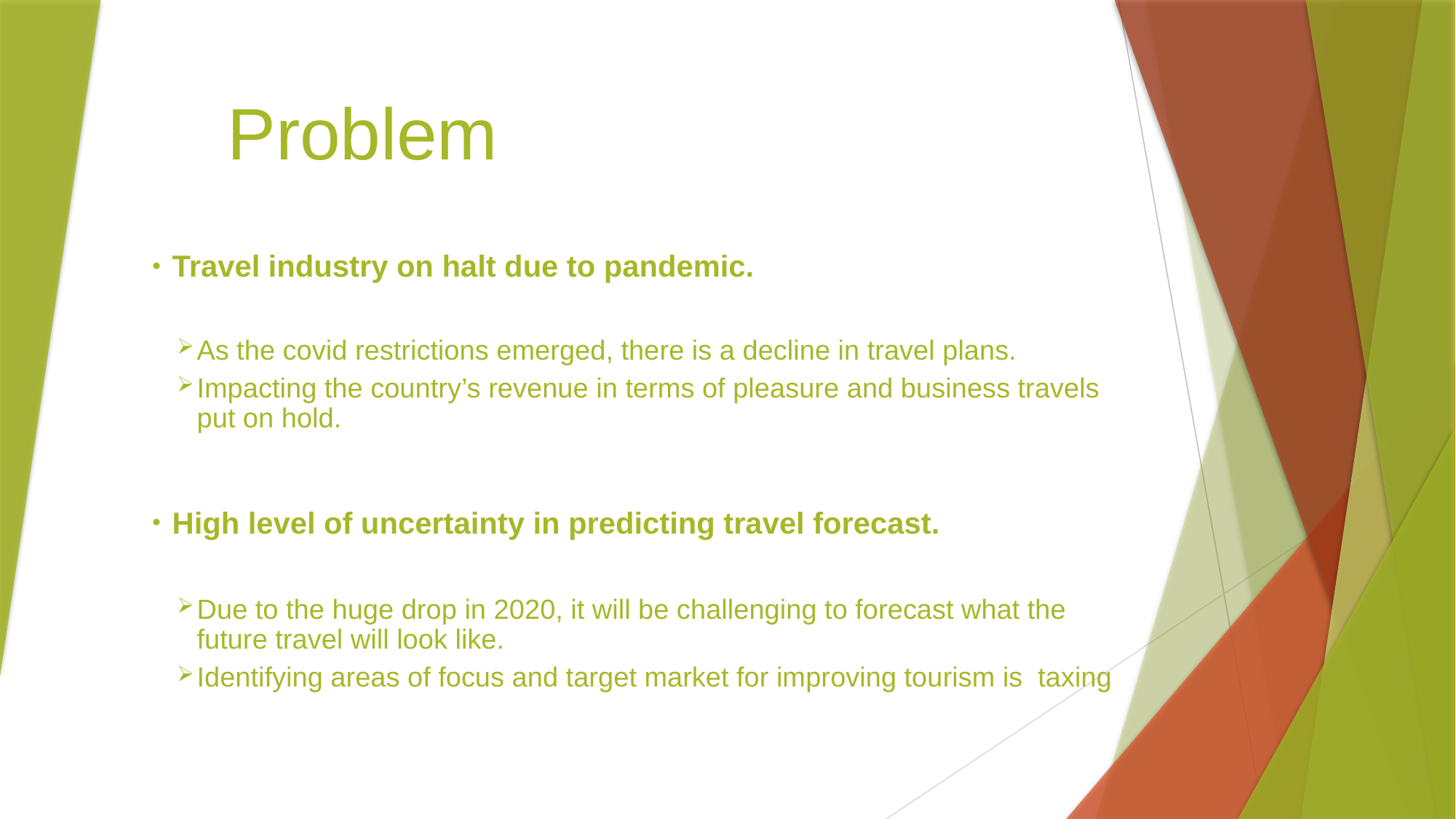

# Problem
Travel industry on halt due to pandemic.

As the covid restrictions emerged, there is a decline in travel plans.
Impacting the country’s revenue in terms of pleasure and business travels put on hold.

High level of uncertainty in predicting travel forecast.

Due to the huge drop in 2020, it will be challenging to forecast what the future travel will look like.
Identifying areas of focus and target market for improving tourism is  taxing